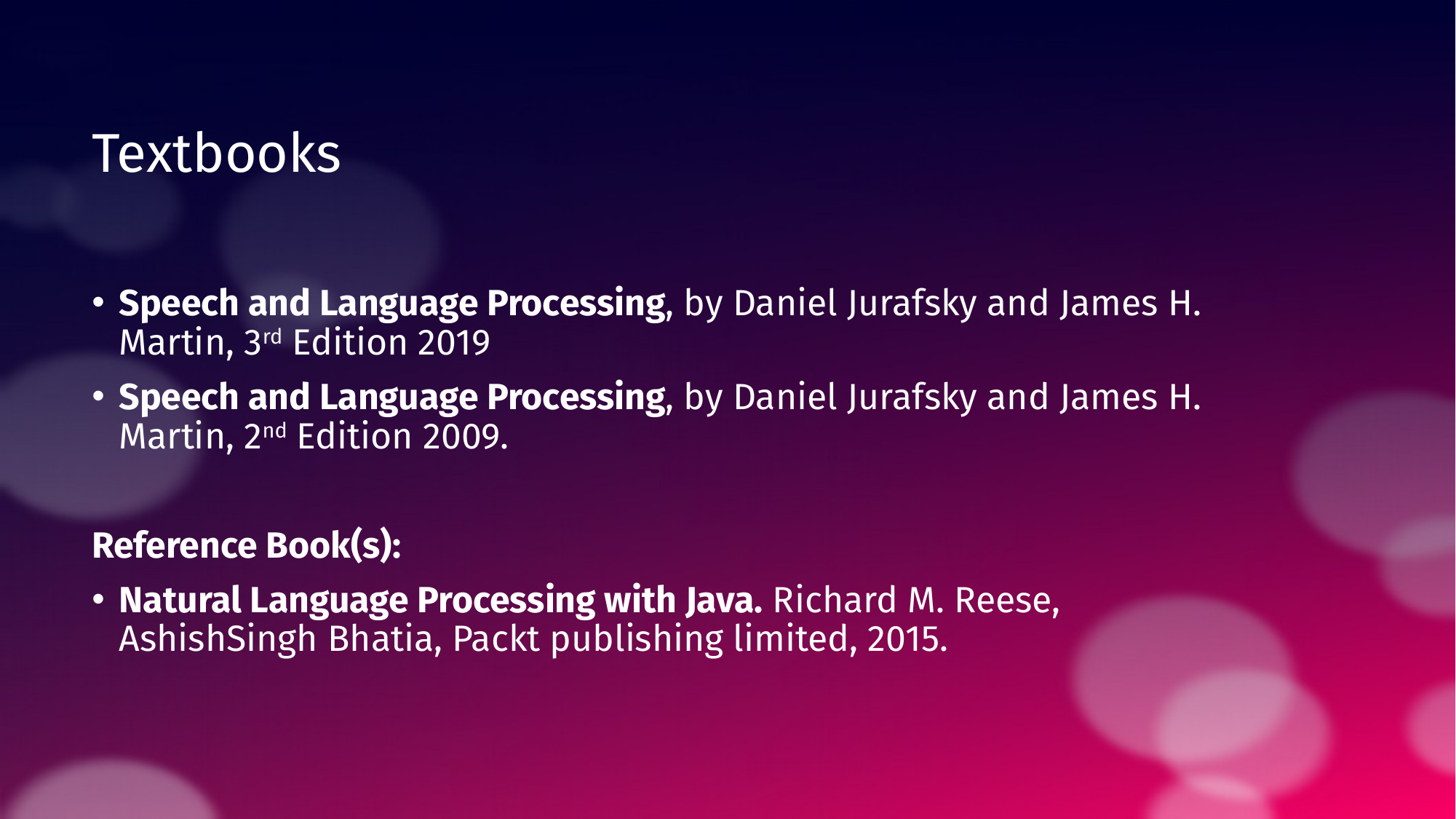

Textbooks
Speech and Language Processing, by Daniel Jurafsky and James H. Martin, 3rd Edition 2019
Speech and Language Processing, by Daniel Jurafsky and James H. Martin, 2nd Edition 2009.

Reference Book(s):
Natural Language Processing with Java. Richard M. Reese, AshishSingh Bhatia, Packt publishing limited, 2015.